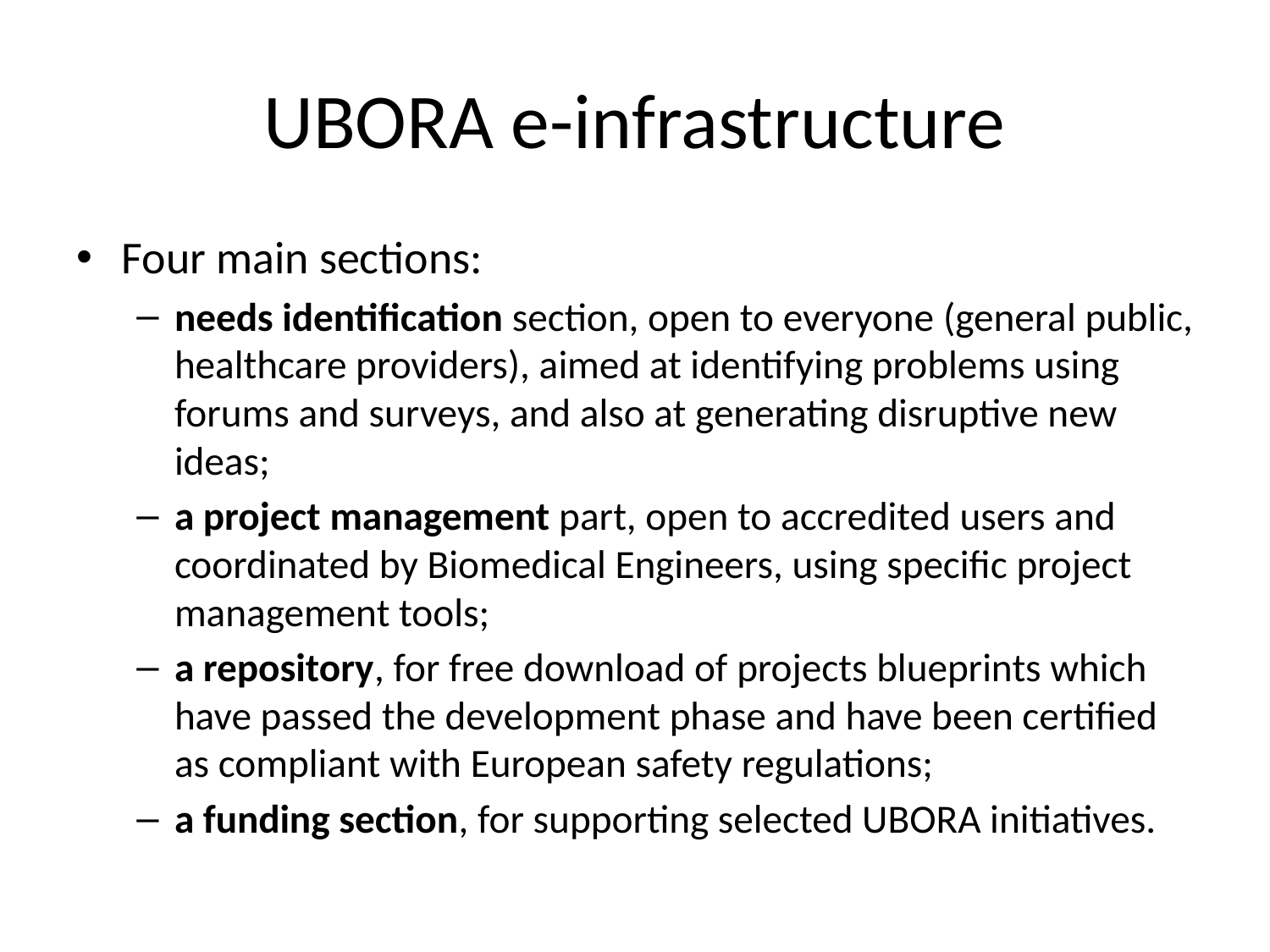

# UBORA e-infrastructure
Four main sections:
needs identification section, open to everyone (general public, healthcare providers), aimed at identifying problems using forums and surveys, and also at generating disruptive new ideas;
a project management part, open to accredited users and coordinated by Biomedical Engineers, using specific project management tools;
a repository, for free download of projects blueprints which have passed the development phase and have been certified as compliant with European safety regulations;
a funding section, for supporting selected UBORA initiatives.